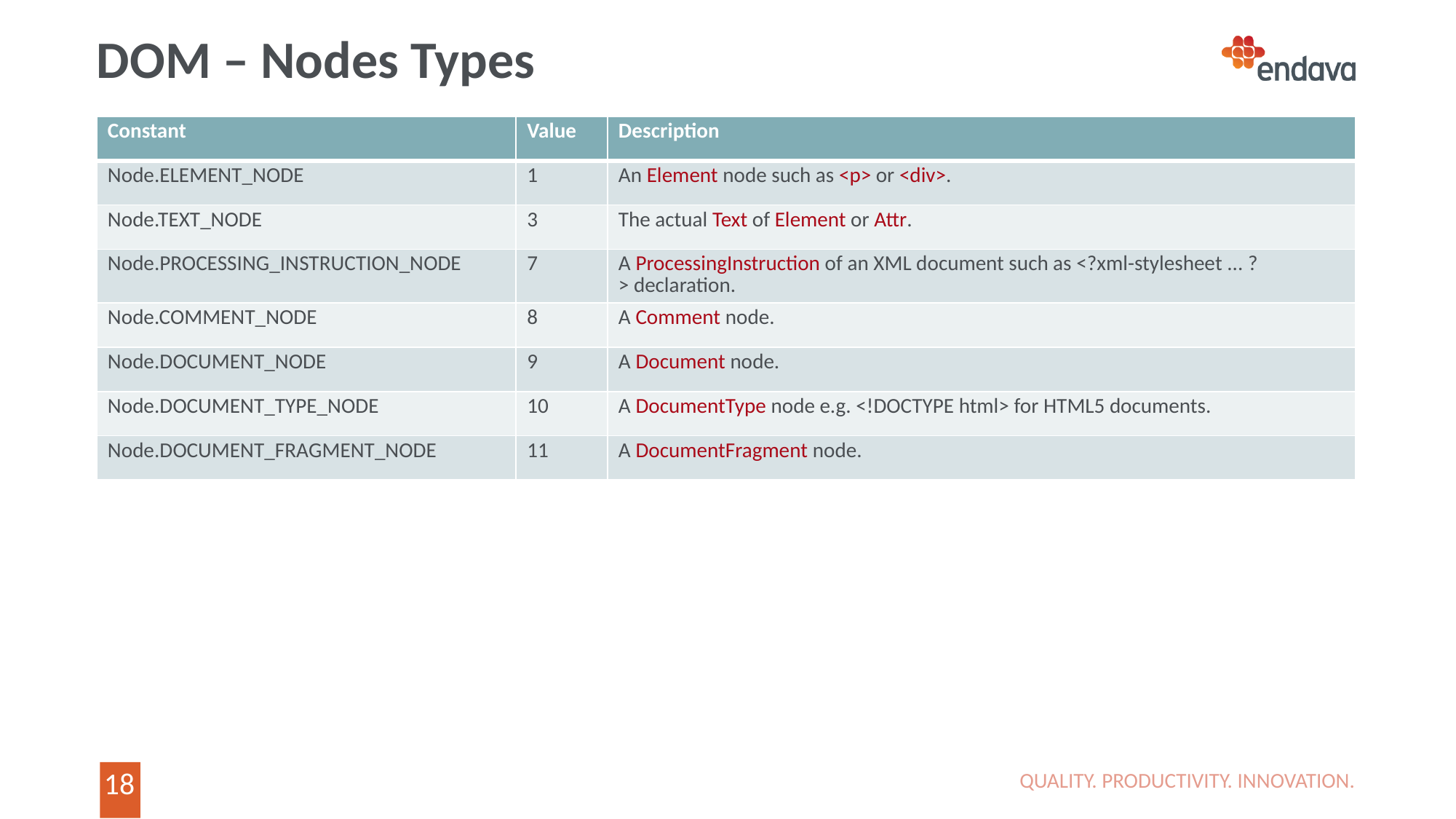

# DOM – Nodes Types
| Constant | Value | Description |
| --- | --- | --- |
| Node.ELEMENT\_NODE | 1 | An Element node such as <p> or <div>. |
| Node.TEXT\_NODE | 3 | The actual Text of Element or Attr. |
| Node.PROCESSING\_INSTRUCTION\_NODE | 7 | A ProcessingInstruction of an XML document such as <?xml-stylesheet ... ?> declaration. |
| Node.COMMENT\_NODE | 8 | A Comment node. |
| Node.DOCUMENT\_NODE | 9 | A Document node. |
| Node.DOCUMENT\_TYPE\_NODE | 10 | A DocumentType node e.g. <!DOCTYPE html> for HTML5 documents. |
| Node.DOCUMENT\_FRAGMENT\_NODE | 11 | A DocumentFragment node. |
QUALITY. PRODUCTIVITY. INNOVATION.